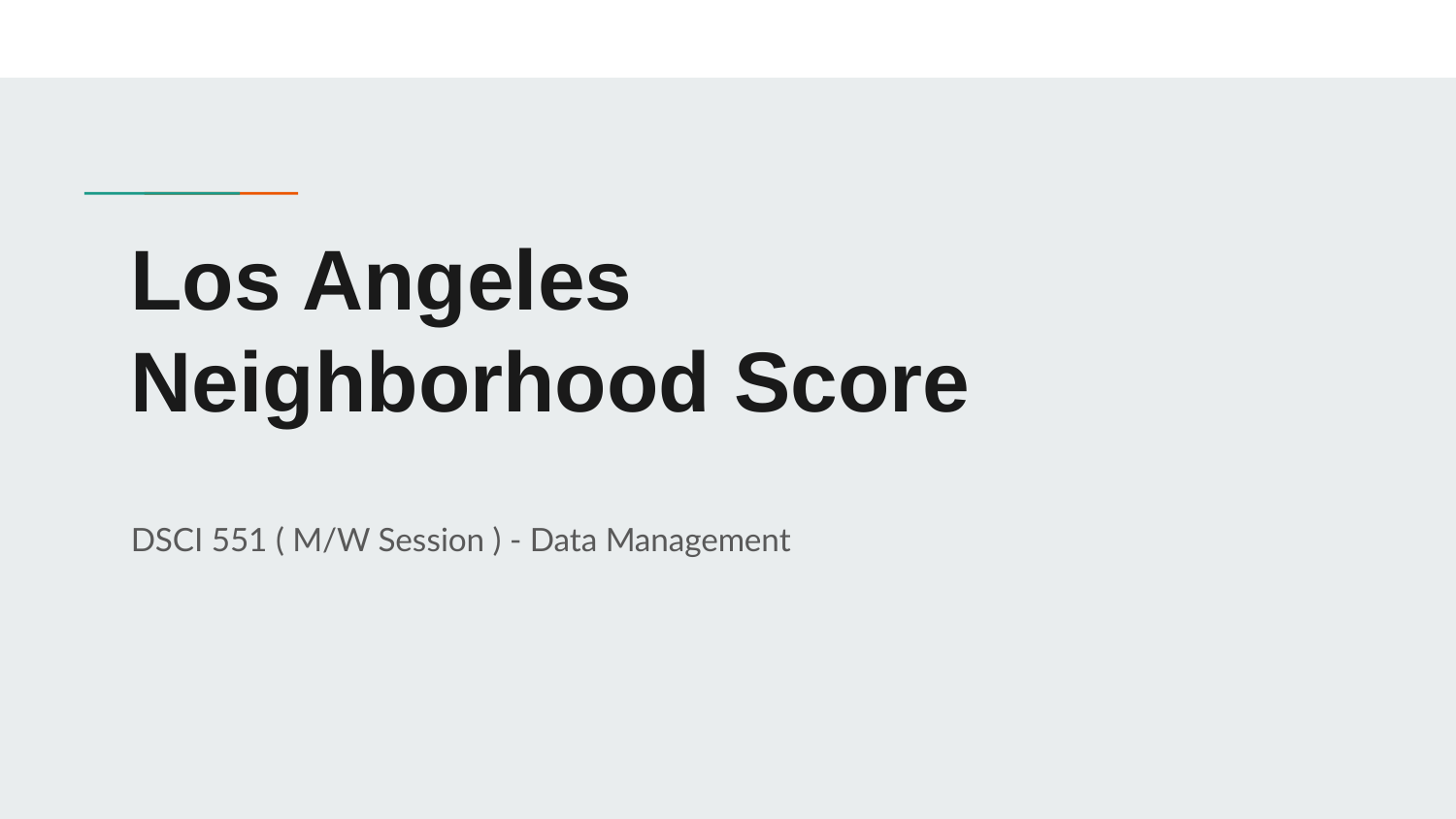

# Los Angeles
Neighborhood Score
DSCI 551 ( M/W Session ) - Data Management